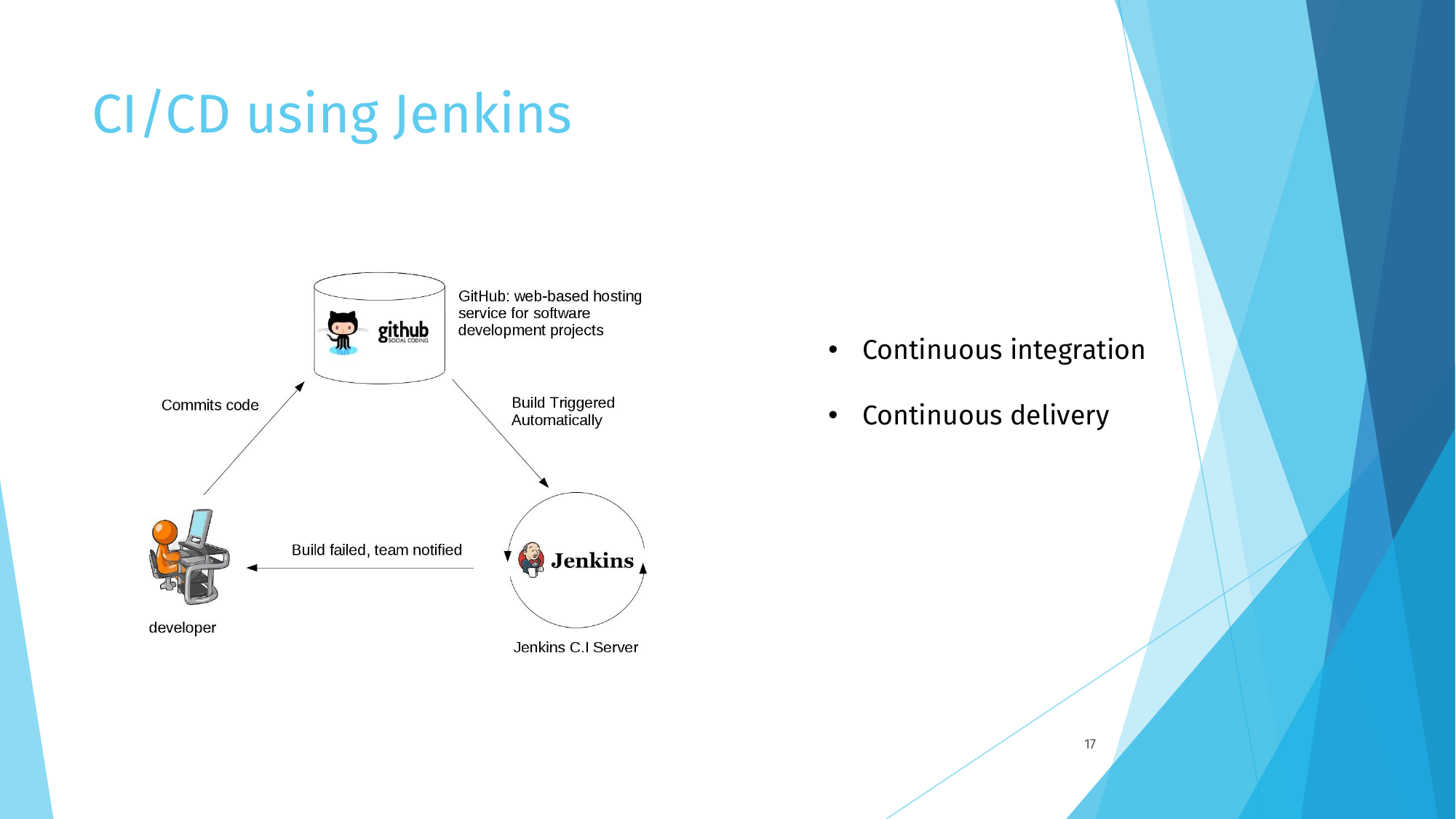

# CI/CD using Jenkins

Continuous integration

Continuous delivery
17